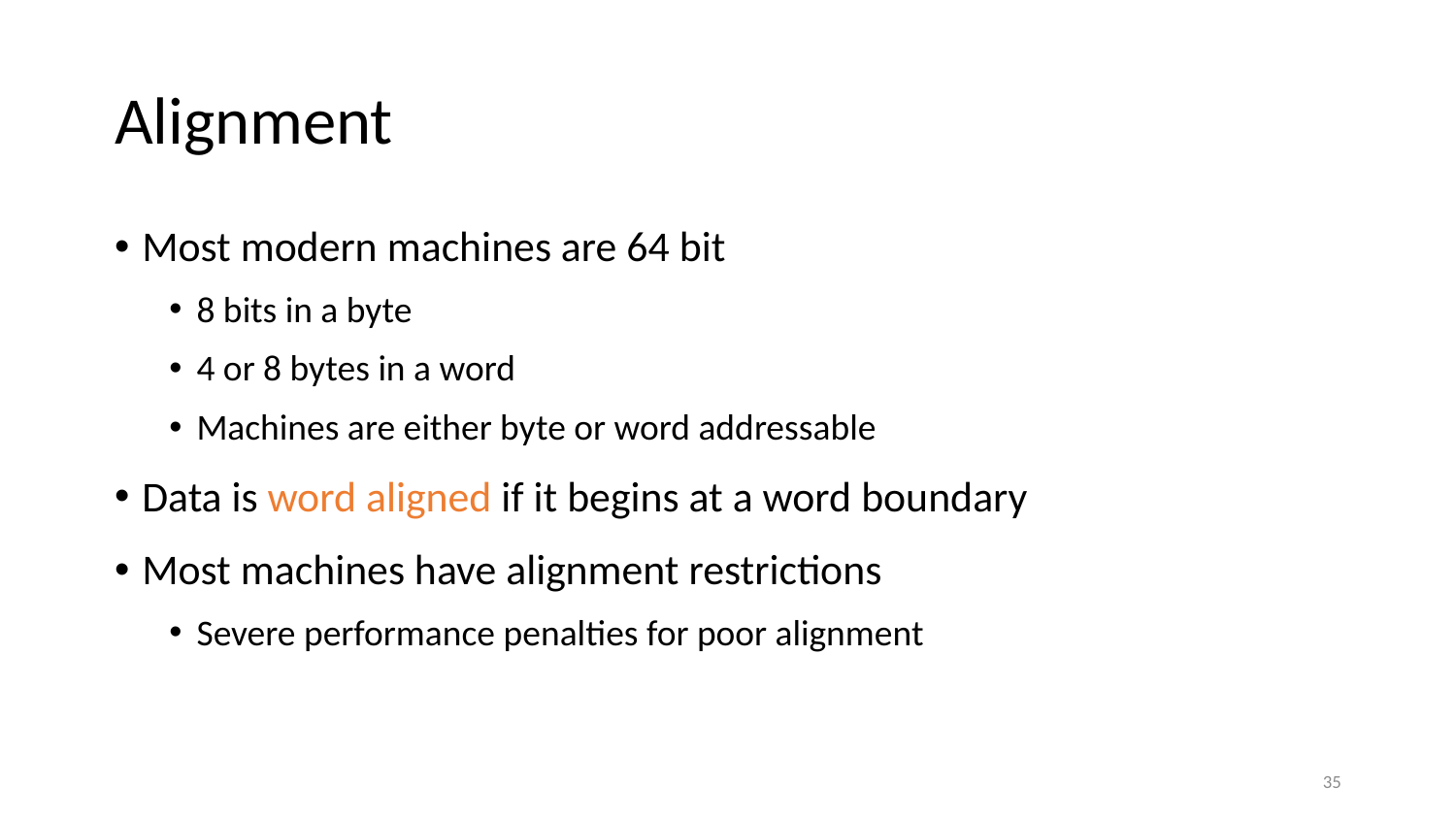

# Alignment
Most modern machines are 64 bit
8 bits in a byte
4 or 8 bytes in a word
Machines are either byte or word addressable
Data is word aligned if it begins at a word boundary
Most machines have alignment restrictions
Severe performance penalties for poor alignment
35